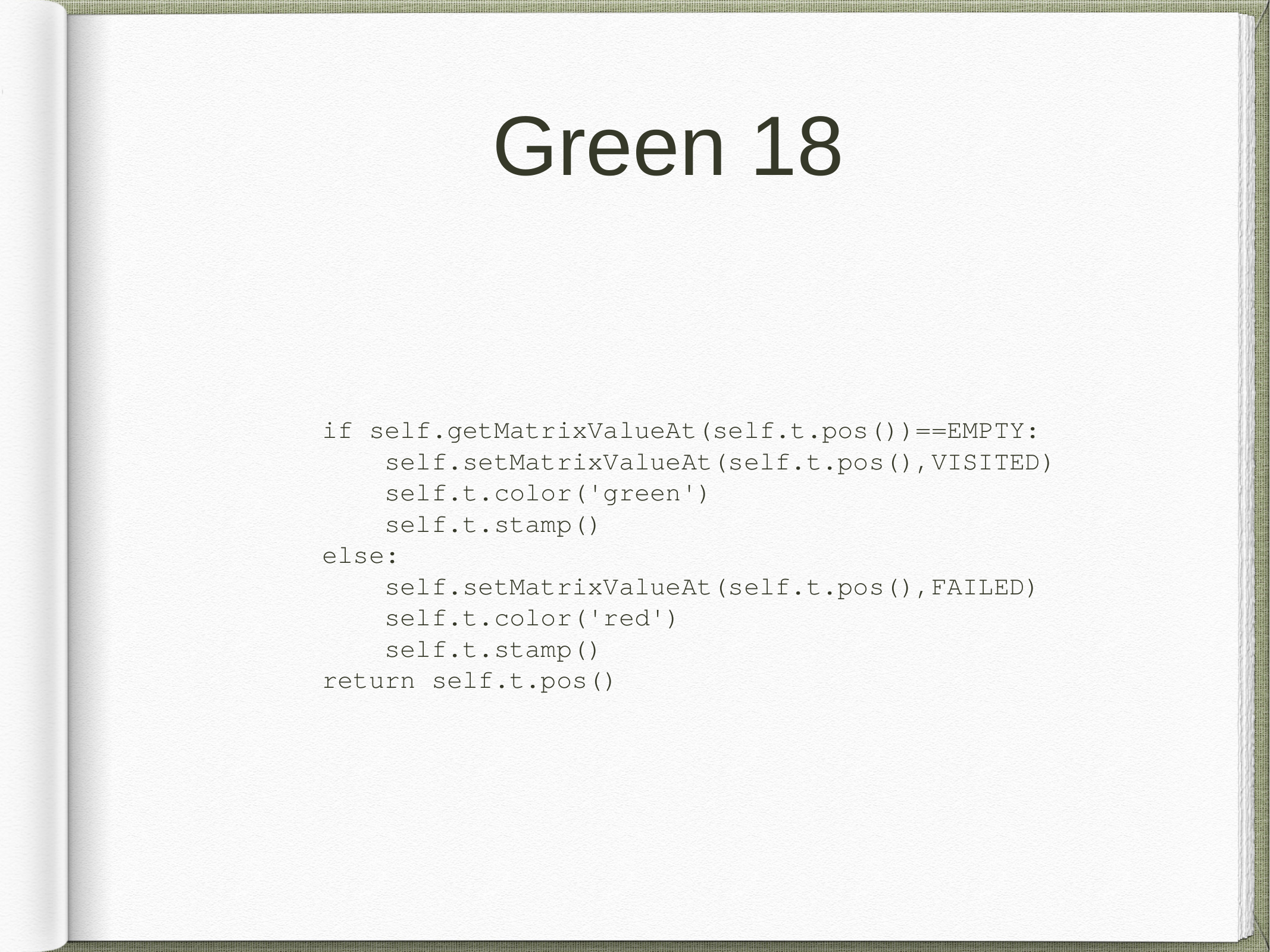

# Green 18
        if self.getMatrixValueAt(self.t.pos())==EMPTY:
            self.setMatrixValueAt(self.t.pos(),VISITED)
            self.t.color('green')
            self.t.stamp()
        else:
            self.setMatrixValueAt(self.t.pos(),FAILED)
            self.t.color('red')
            self.t.stamp()
        return self.t.pos()